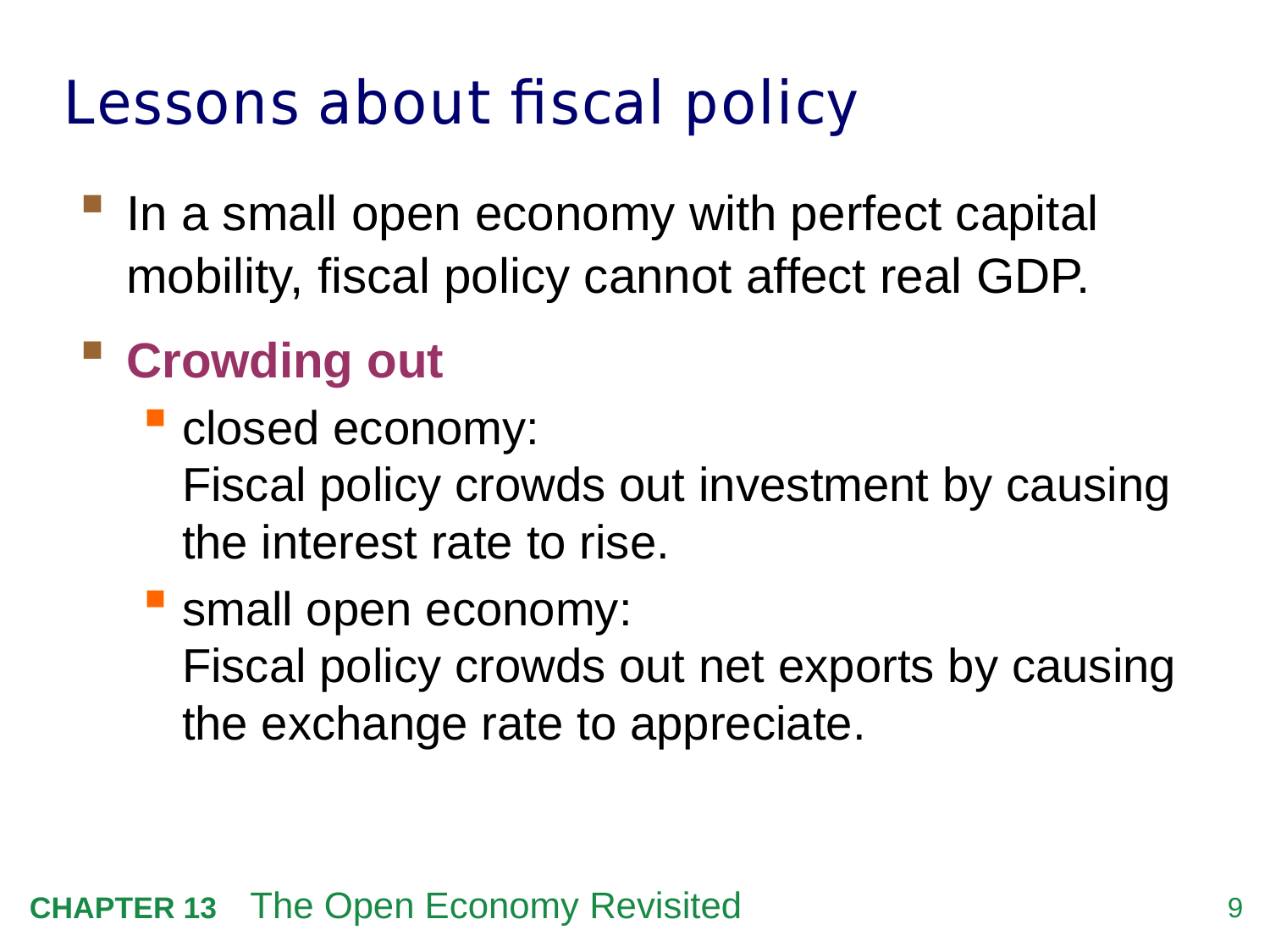

# Lessons about fiscal policy
In a small open economy with perfect capital mobility, fiscal policy cannot affect real GDP.
Crowding out
closed economy:
Fiscal policy crowds out investment by causing the interest rate to rise.
small open economy:
Fiscal policy crowds out net exports by causing the exchange rate to appreciate.